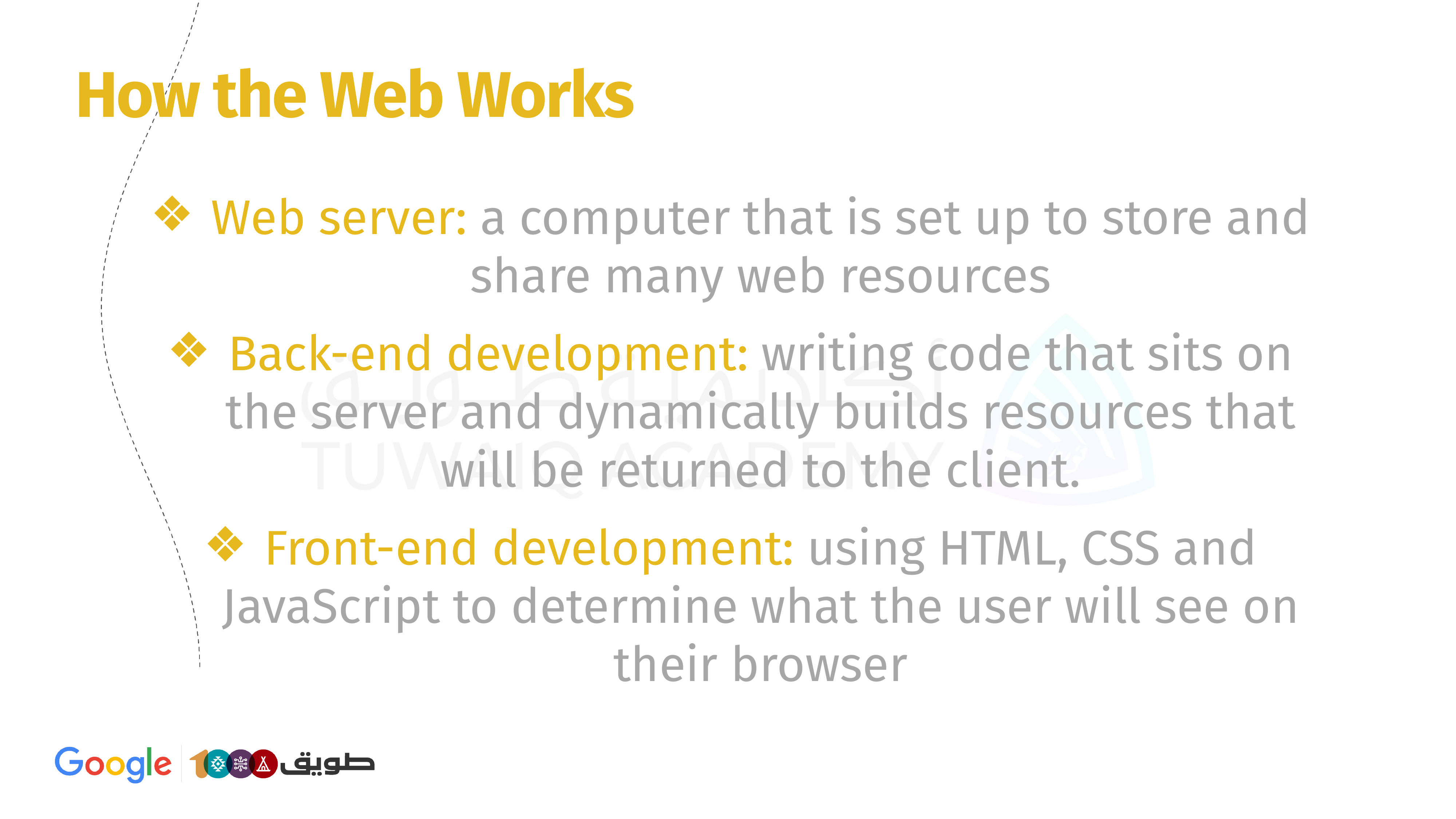

# How the Web Works
Web server: a computer that is set up to store and share many web resources
Back-end development: writing code that sits on the server and dynamically builds resources that will be returned to the client.
Front-end development: using HTML, CSS and JavaScript to determine what the user will see on their browser